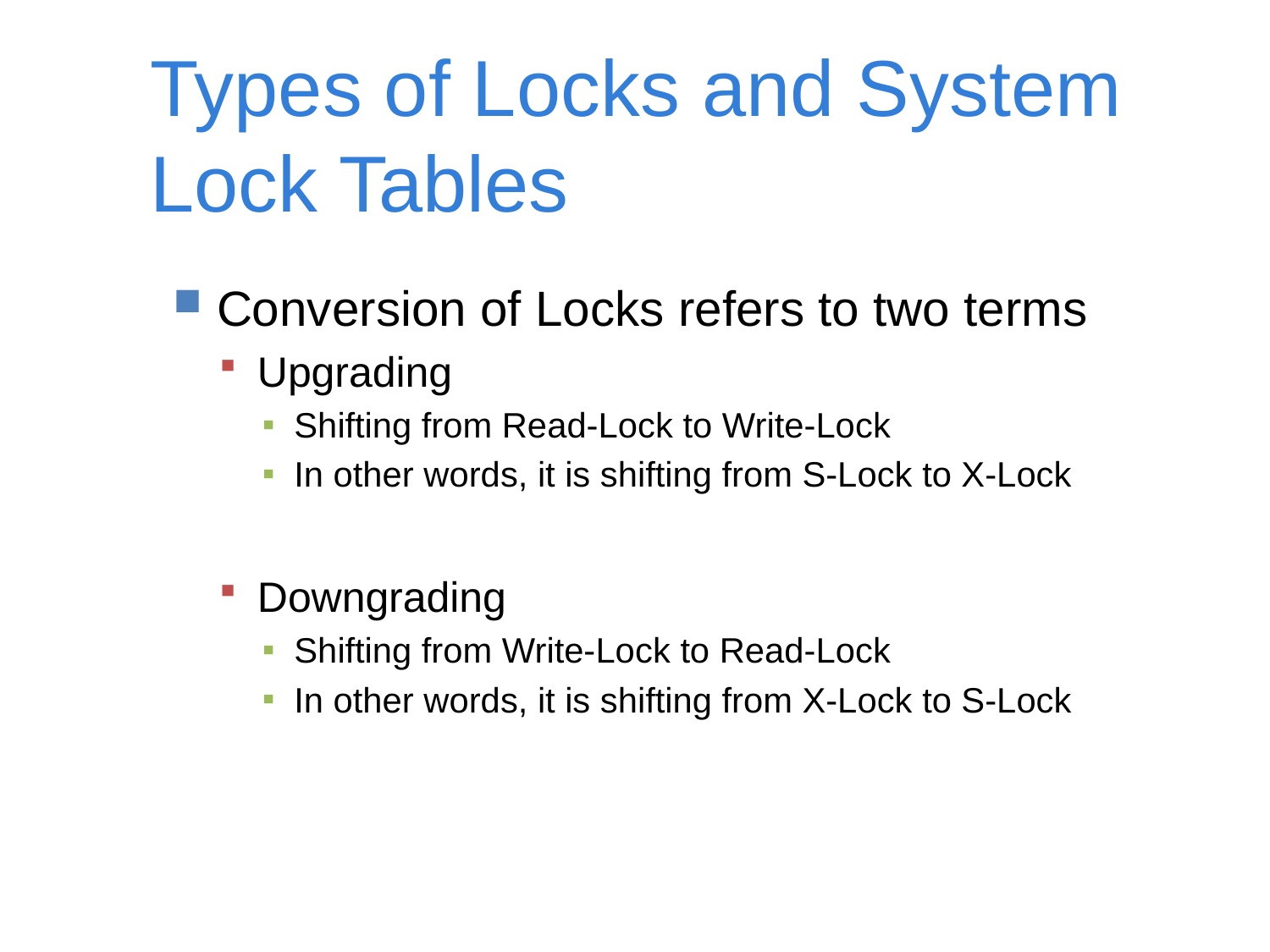

Types of Locks and System Lock Tables
Conversion of Locks refers to two terms
Upgrading
Shifting from Read-Lock to Write-Lock
In other words, it is shifting from S-Lock to X-Lock

Downgrading
Shifting from Write-Lock to Read-Lock
In other words, it is shifting from X-Lock to S-Lock